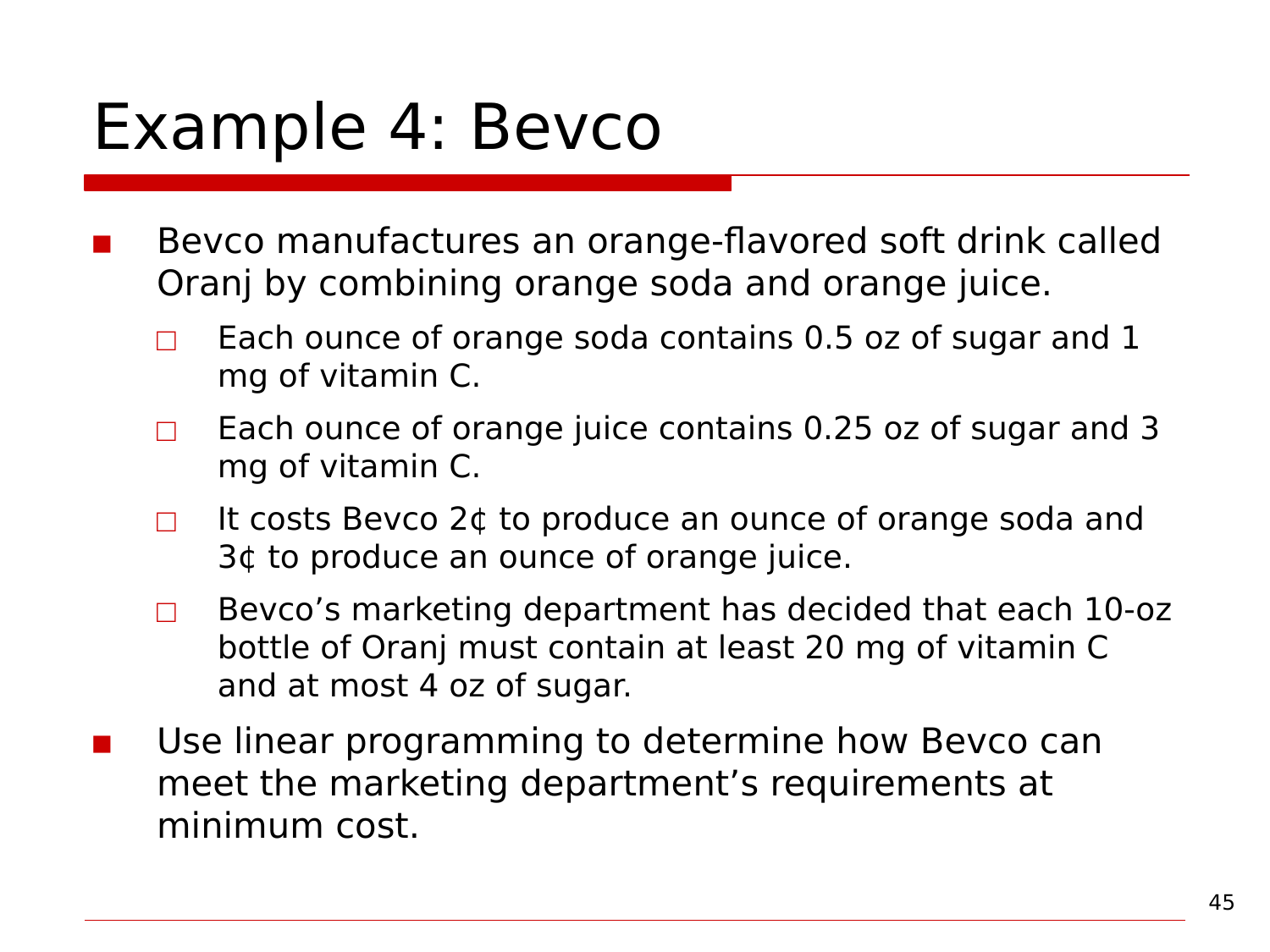

# Example 4: Bevco
Bevco manufactures an orange-flavored soft drink called Oranj by combining orange soda and orange juice.
Each ounce of orange soda contains 0.5 oz of sugar and 1 mg of vitamin C.
Each ounce of orange juice contains 0.25 oz of sugar and 3 mg of vitamin C.
It costs Bevco 2¢ to produce an ounce of orange soda and 3¢ to produce an ounce of orange juice.
Bevco’s marketing department has decided that each 10-oz bottle of Oranj must contain at least 20 mg of vitamin C and at most 4 oz of sugar.
Use linear programming to determine how Bevco can meet the marketing department’s requirements at minimum cost.